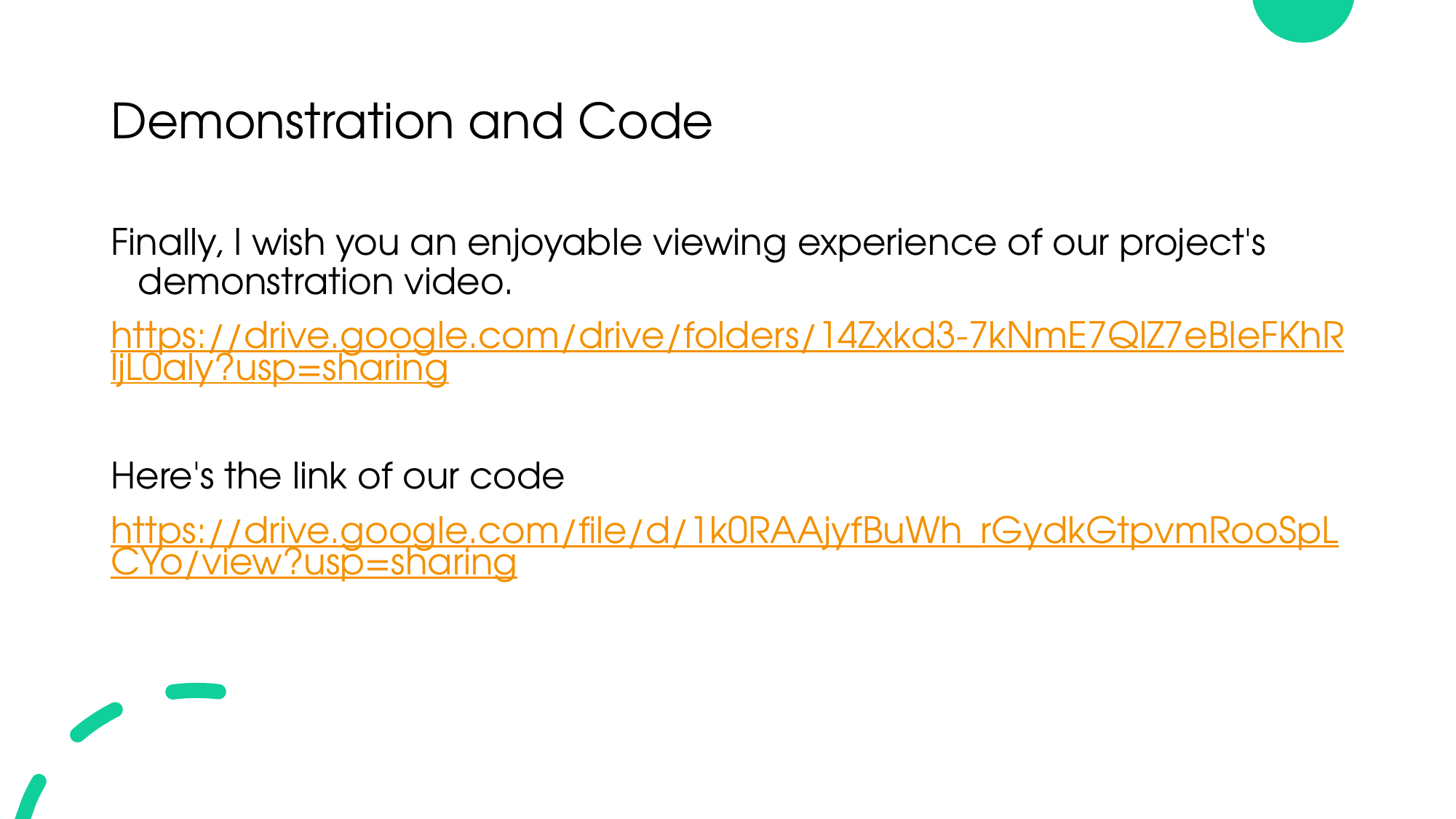

# Demonstration and Code
Finally, I wish you an enjoyable viewing experience of our project's demonstration video.
https://drive.google.com/drive/folders/14Zxkd3-7kNmE7QlZ7eBIeFKhRljL0aly?usp=sharing

Here's the link of our code
https://drive.google.com/file/d/1k0RAAjyfBuWh_rGydkGtpvmRooSpLCYo/view?usp=sharing